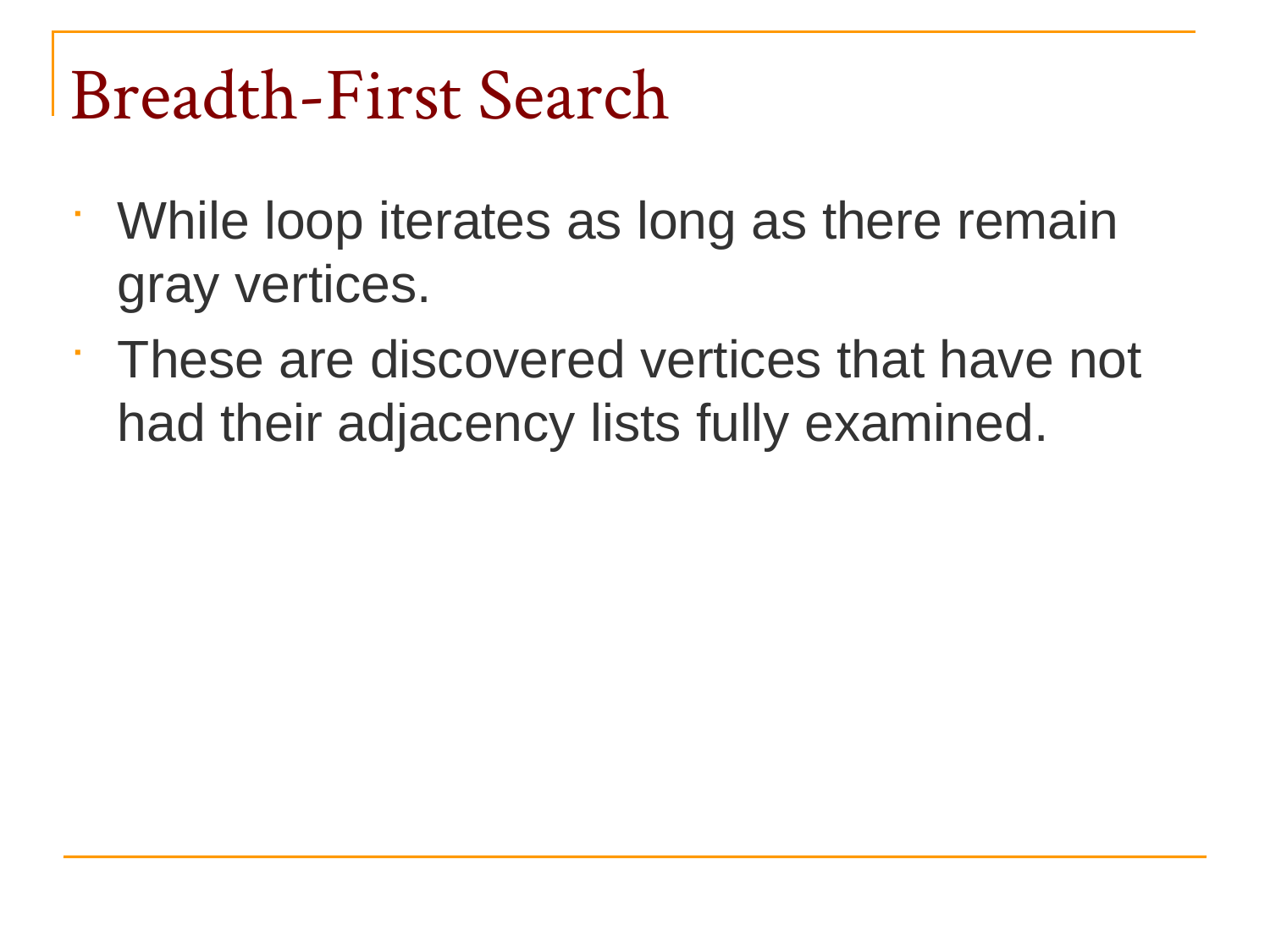

# Breadth-First Search
While loop iterates as long as there remain gray vertices.
These are discovered vertices that have not had their adjacency lists fully examined.